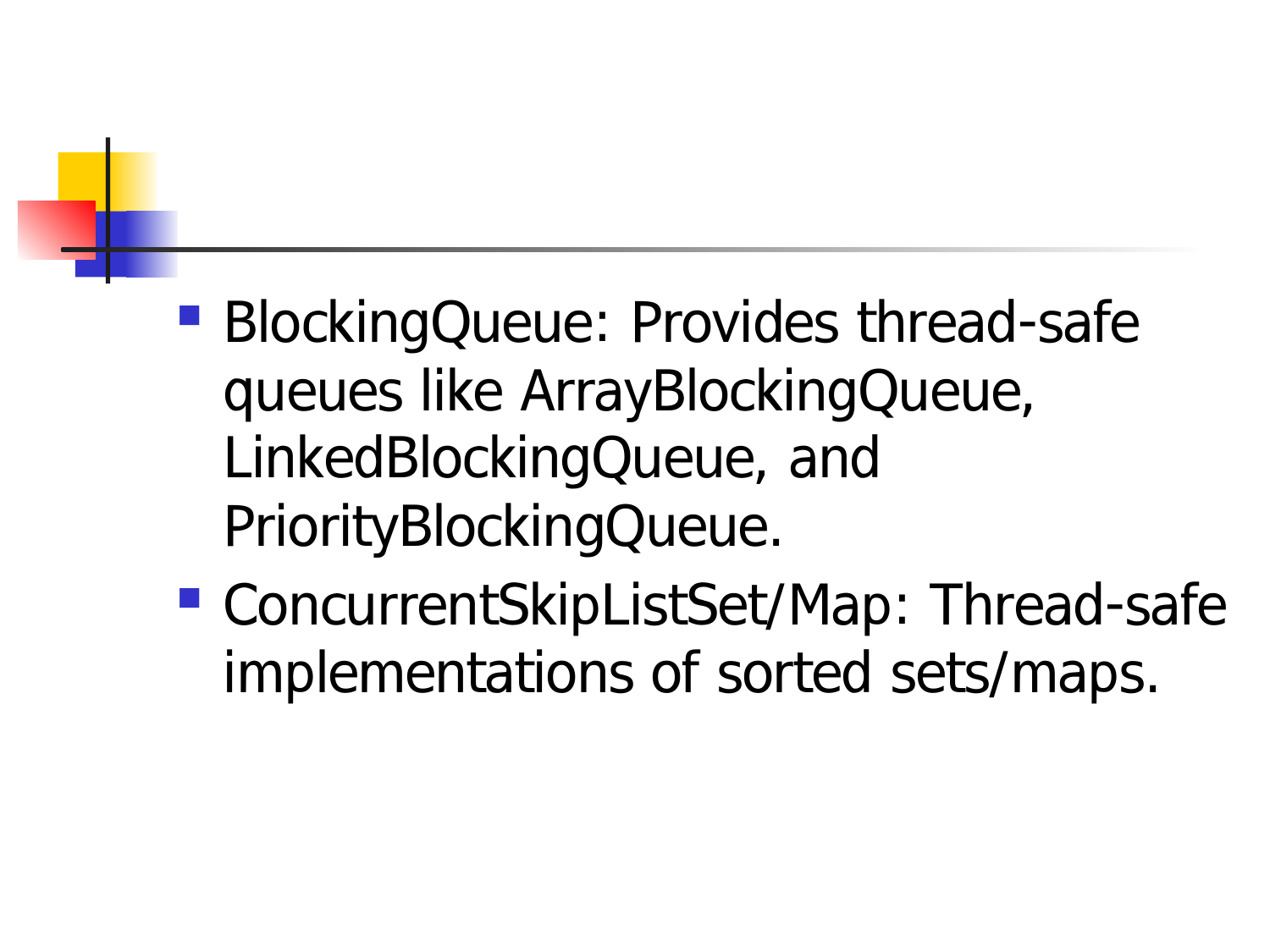

#
BlockingQueue: Provides thread-safe queues like ArrayBlockingQueue, LinkedBlockingQueue, and PriorityBlockingQueue.
ConcurrentSkipListSet/Map: Thread-safe implementations of sorted sets/maps.